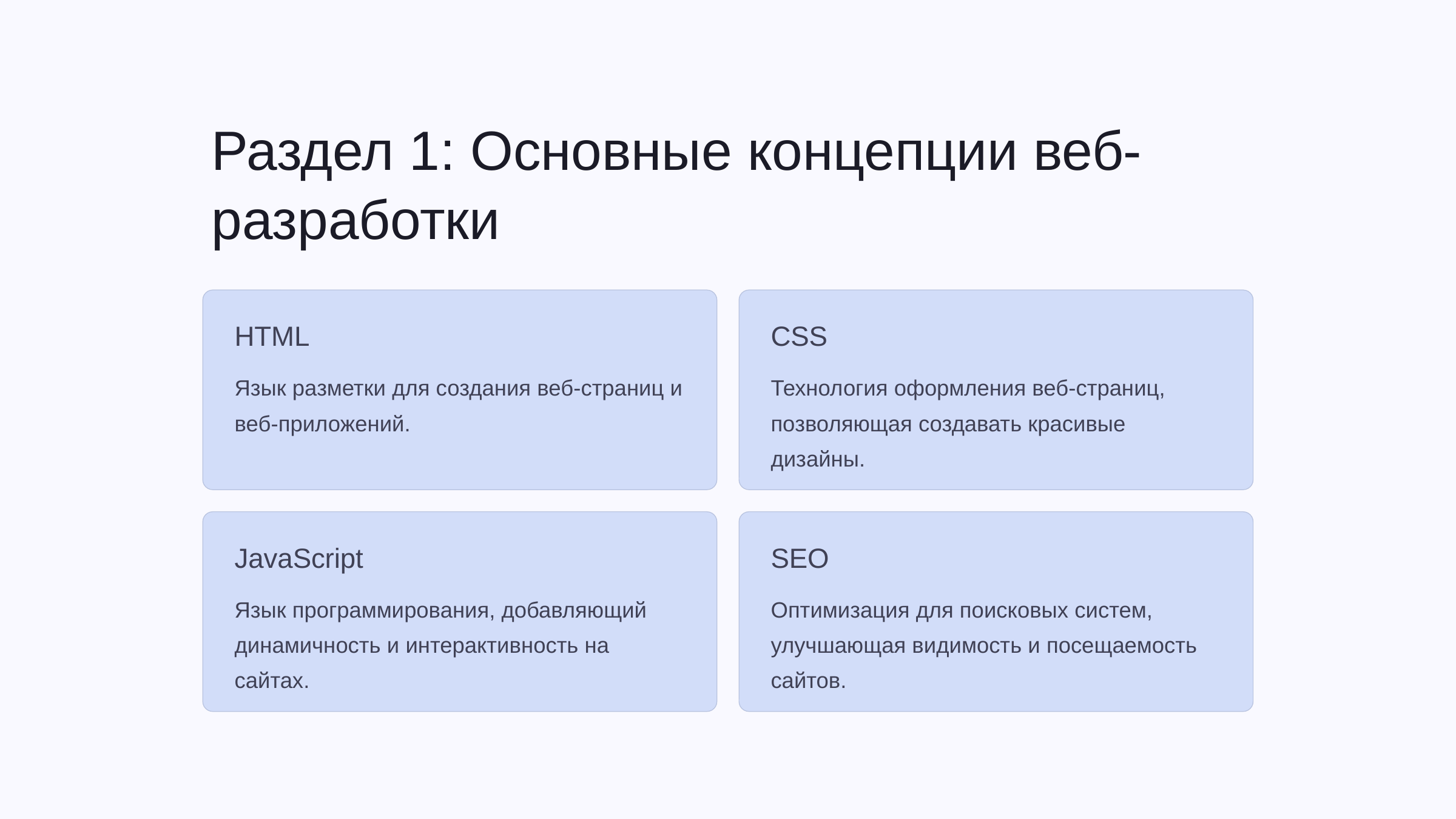

Раздел 1: Основные концепции веб-разработки

HTML
CSS
Язык разметки для создания веб-страниц и веб-приложений.
Технология оформления веб-страниц, позволяющая создавать красивые дизайны.

JavaScript
SEO
Язык программирования, добавляющий динамичность и интерактивность на сайтах.
Оптимизация для поисковых систем, улучшающая видимость и посещаемость сайтов.